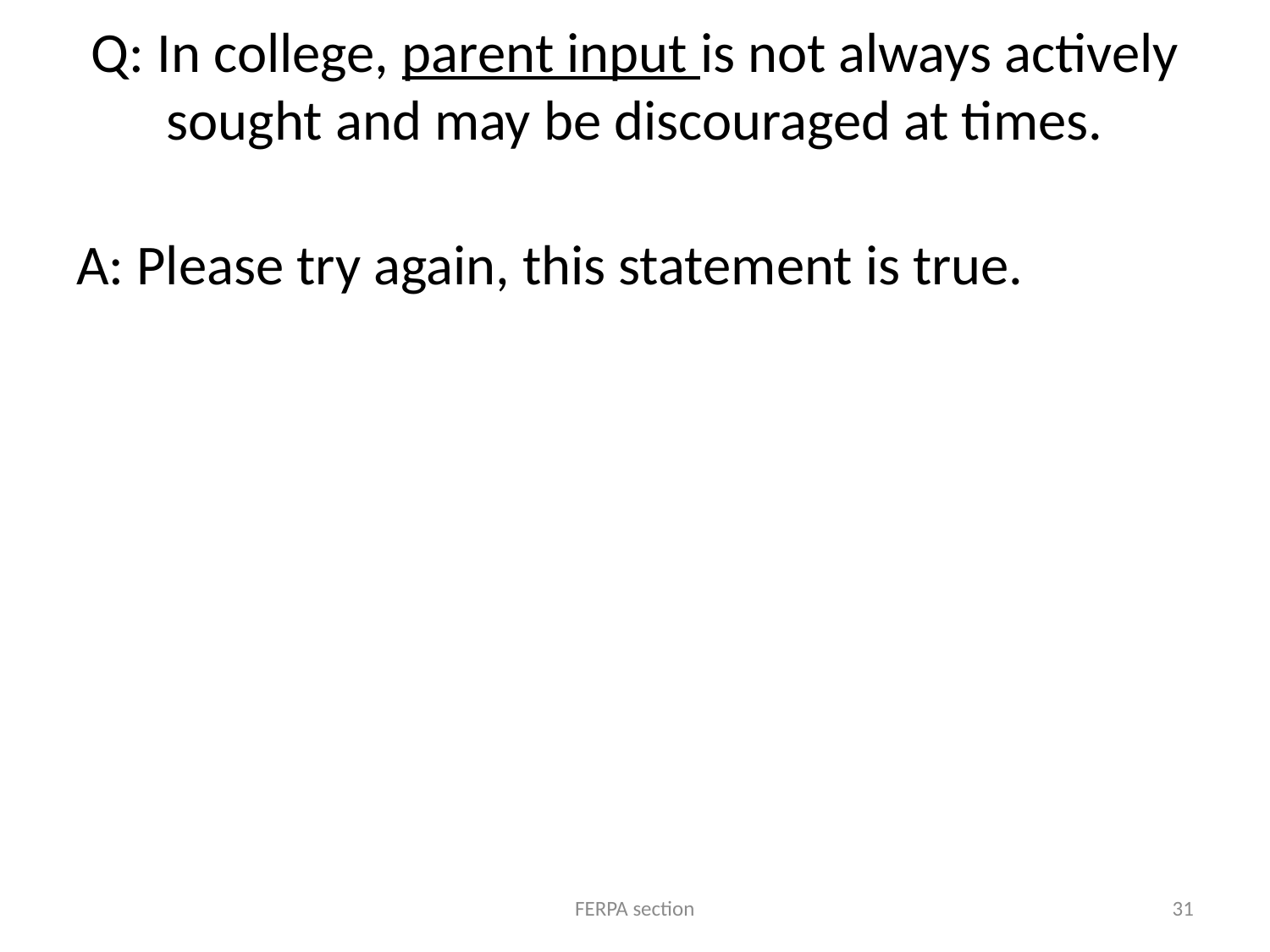

# Q: In college, parent input is not always actively sought and may be discouraged at times.
A: Please try again, this statement is true.
FERPA section
31